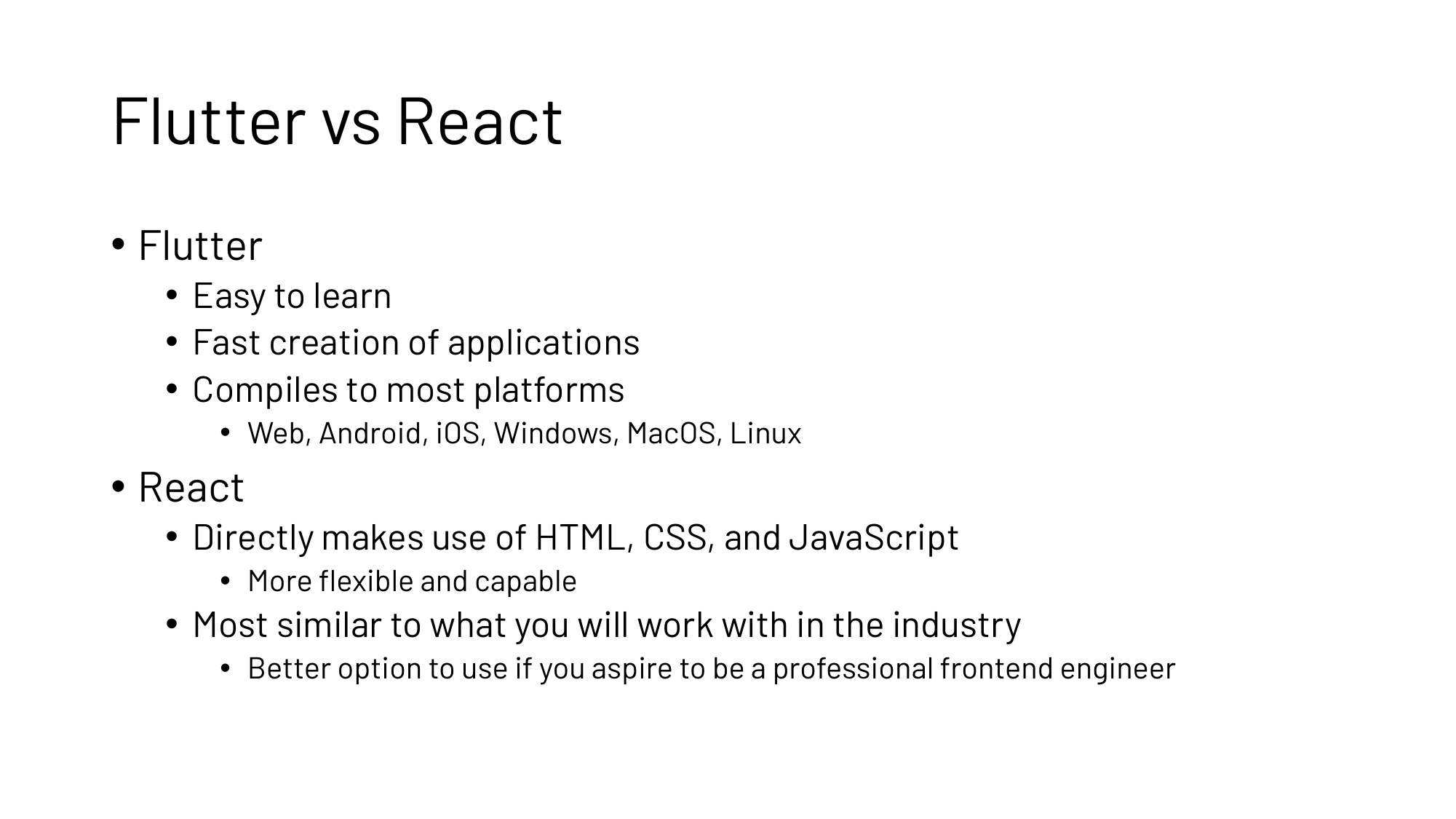

# Flutter vs React
Flutter
Easy to learn
Fast creation of applications
Compiles to most platforms
Web, Android, iOS, Windows, MacOS, Linux
React
Directly makes use of HTML, CSS, and JavaScript
More flexible and capable
Most similar to what you will work with in the industry
Better option to use if you aspire to be a professional frontend engineer